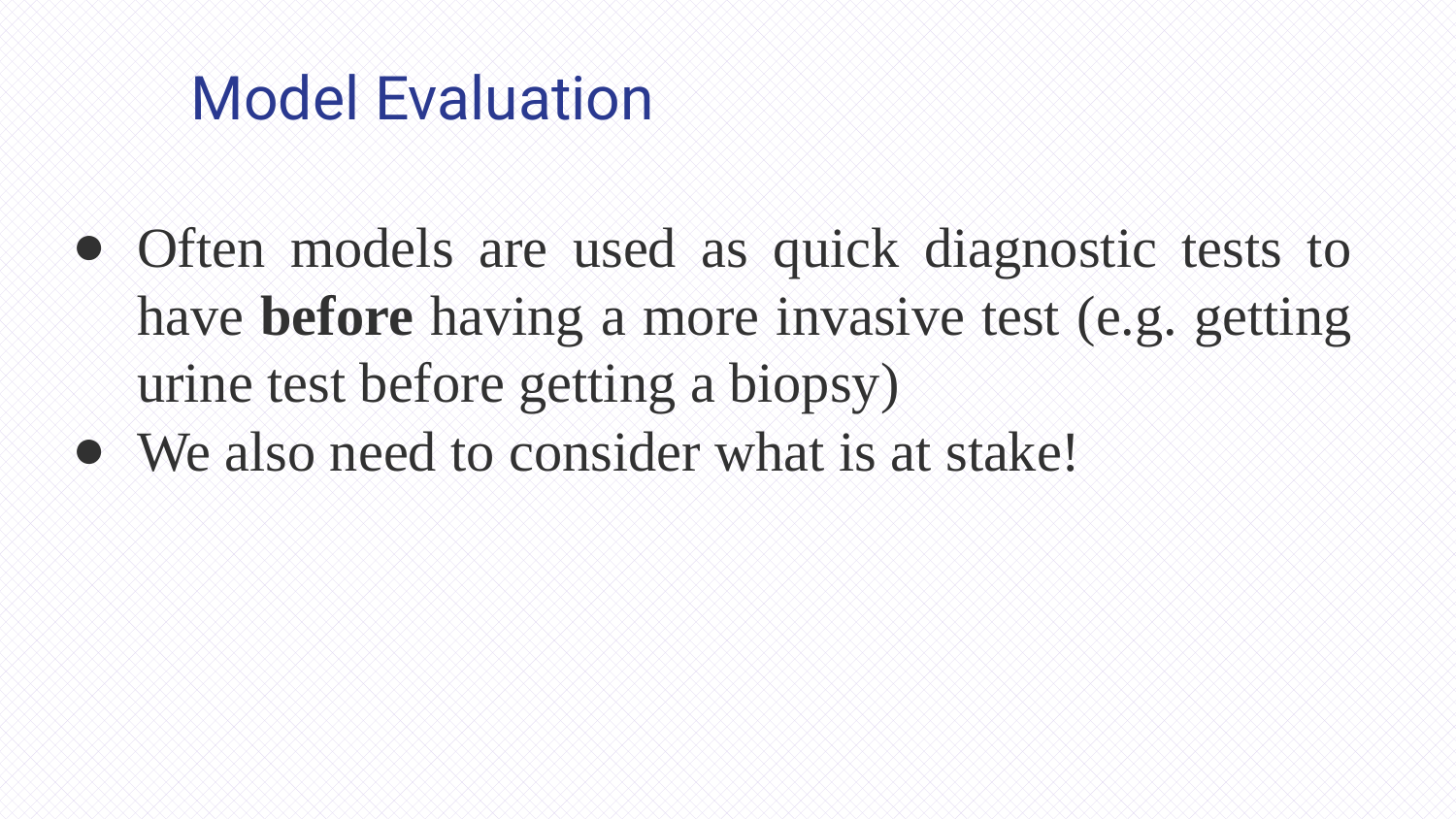

Model Evaluation
Often models are used as quick diagnostic tests to have before having a more invasive test (e.g. getting urine test before getting a biopsy)
We also need to consider what is at stake!